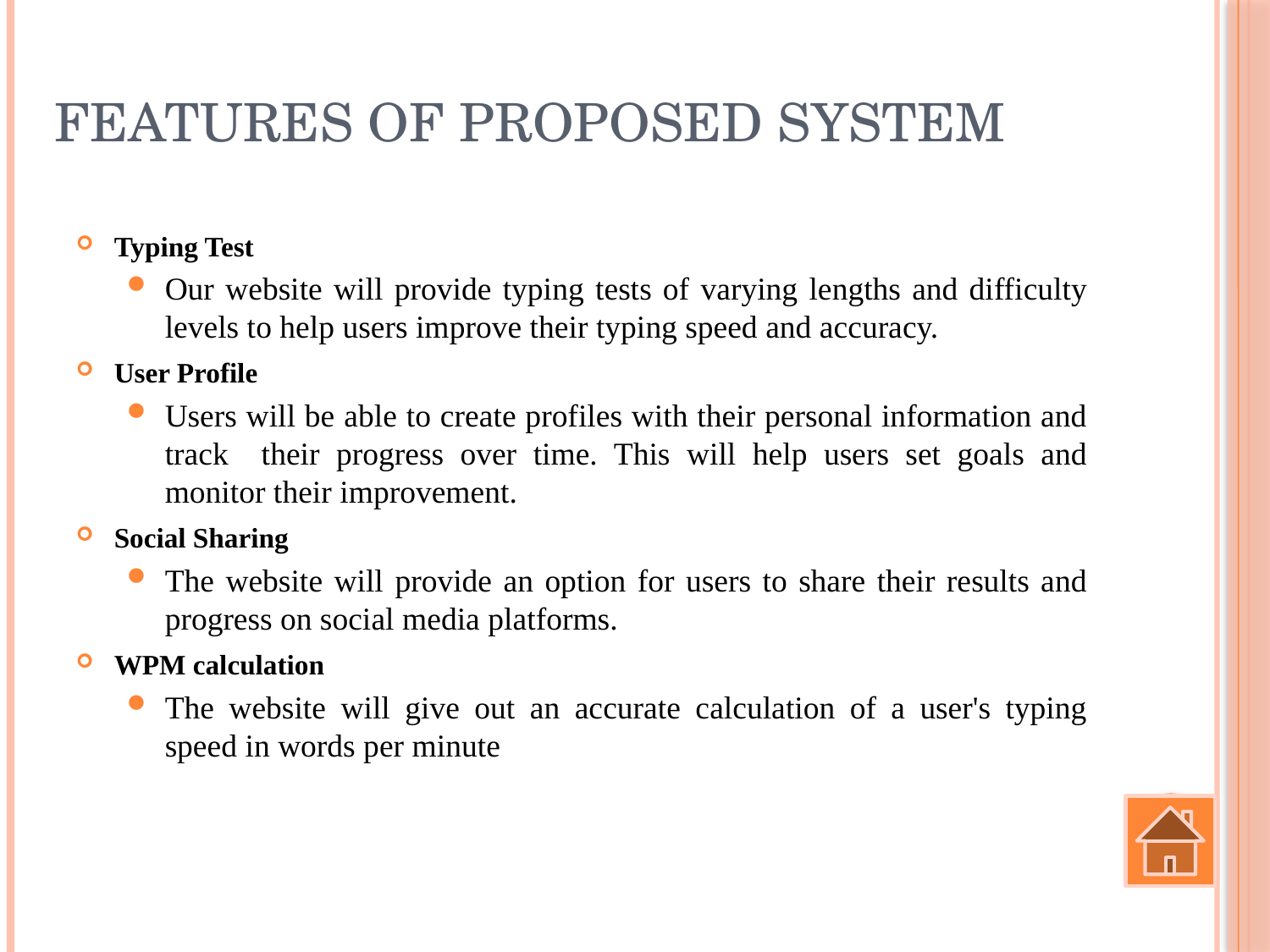

# Features of Proposed System
Typing Test
Our website will provide typing tests of varying lengths and difficulty levels to help users improve their typing speed and accuracy.
User Profile
Users will be able to create profiles with their personal information and track  their progress over time. This will help users set goals and monitor their improvement.
Social Sharing
The website will provide an option for users to share their results and progress on social media platforms.
WPM calculation
The website will give out an accurate calculation of a user's typing speed in words per minute